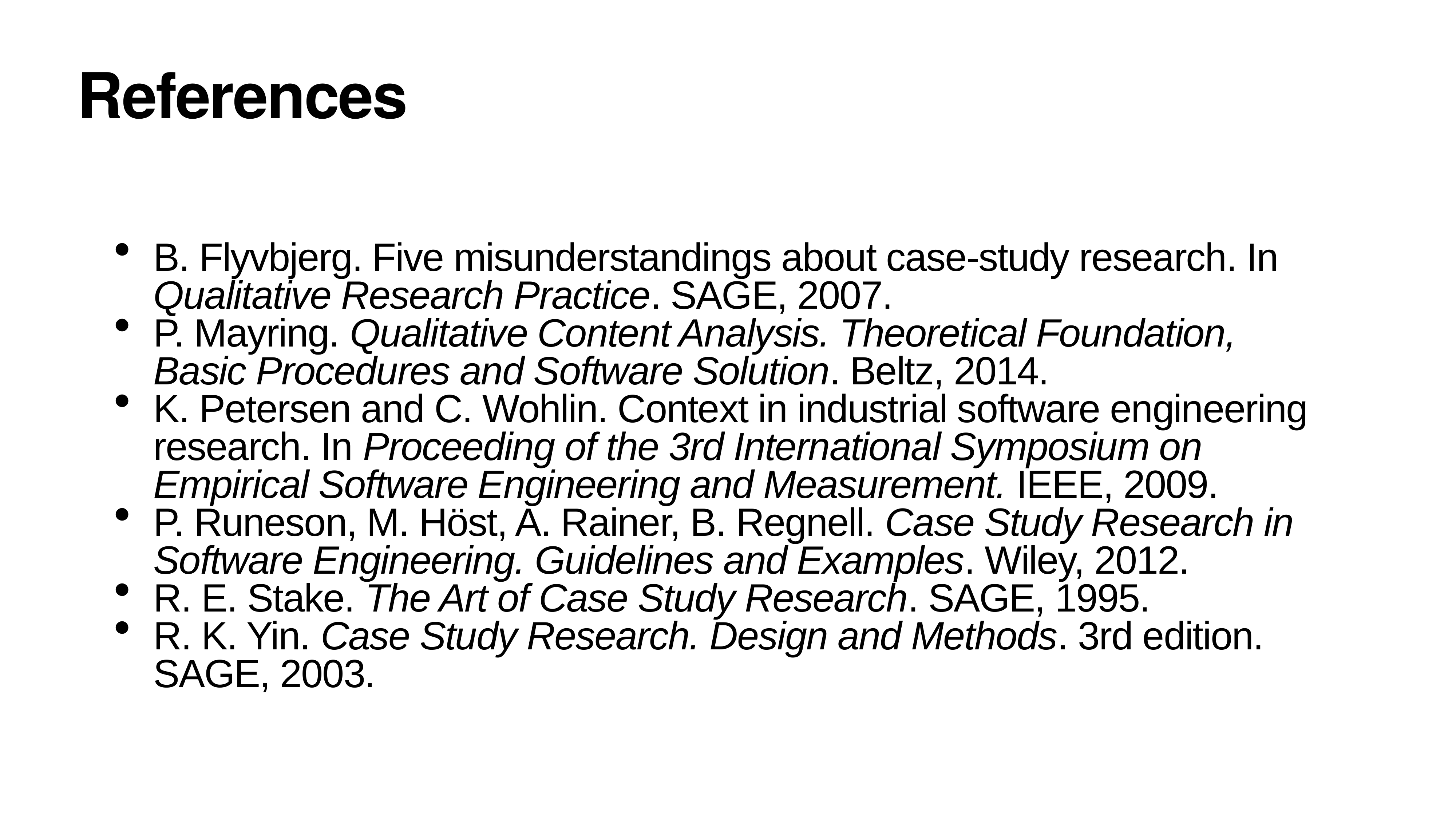

References
B. Flyvbjerg. Five misunderstandings about case-study research. In Qualitative Research Practice. SAGE, 2007.
P. Mayring. Qualitative Content Analysis. Theoretical Foundation, Basic Procedures and Software Solution. Beltz, 2014.
K. Petersen and C. Wohlin. Context in industrial software engineering research. In Proceeding of the 3rd International Symposium on Empirical Software Engineering and Measurement. IEEE, 2009.
P. Runeson, M. Höst, A. Rainer, B. Regnell. Case Study Research in Software Engineering. Guidelines and Examples. Wiley, 2012.
R. E. Stake. The Art of Case Study Research. SAGE, 1995.
R. K. Yin. Case Study Research. Design and Methods. 3rd edition. SAGE, 2003.